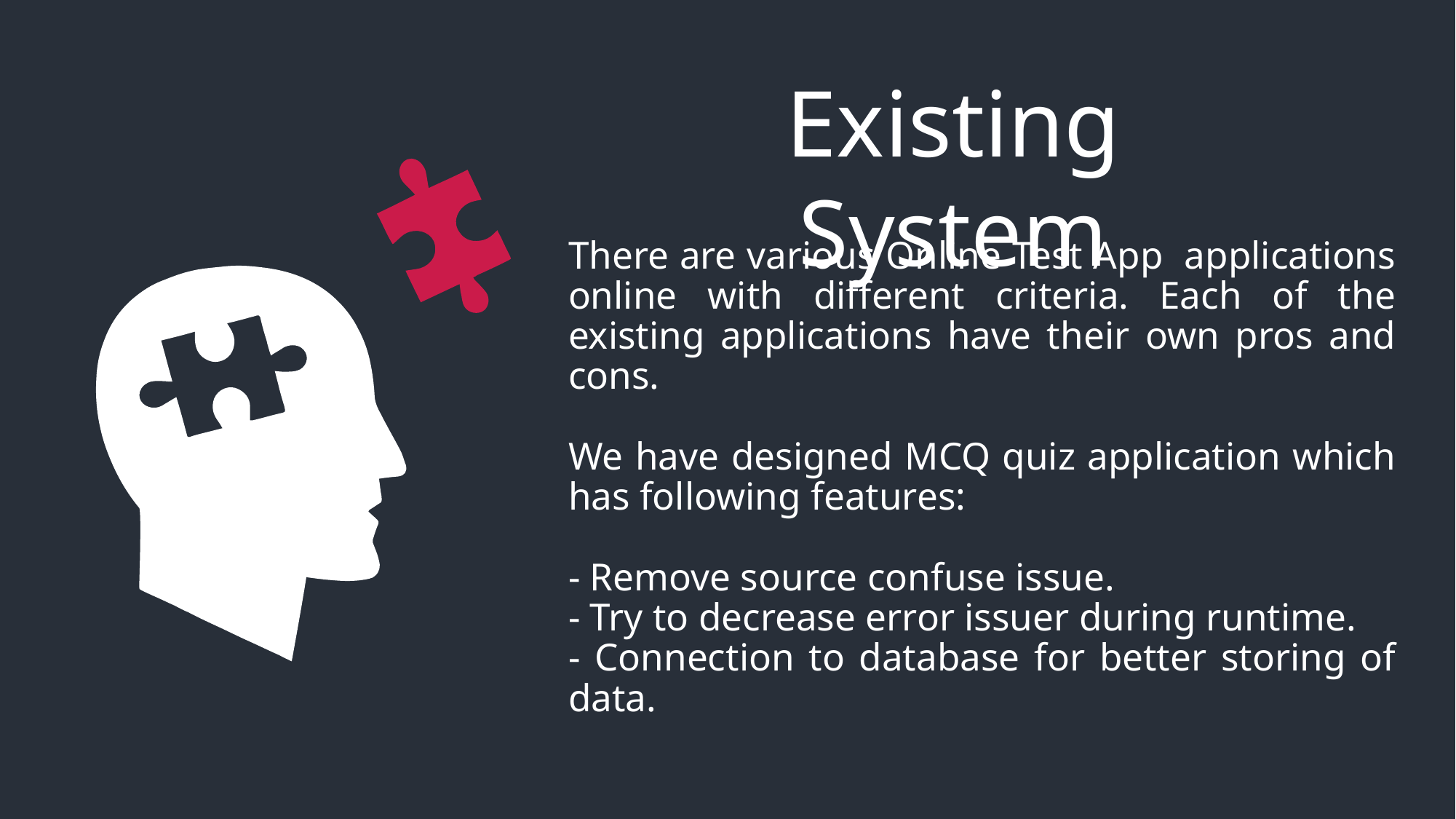

Existing System

There are various Online Test App  applications online with different criteria. Each of the existing applications have their own pros and cons.

We have designed MCQ quiz application which has following features:

- Remove source confuse issue.
- Try to decrease error issuer during runtime.
- Connection to database for better storing of data.